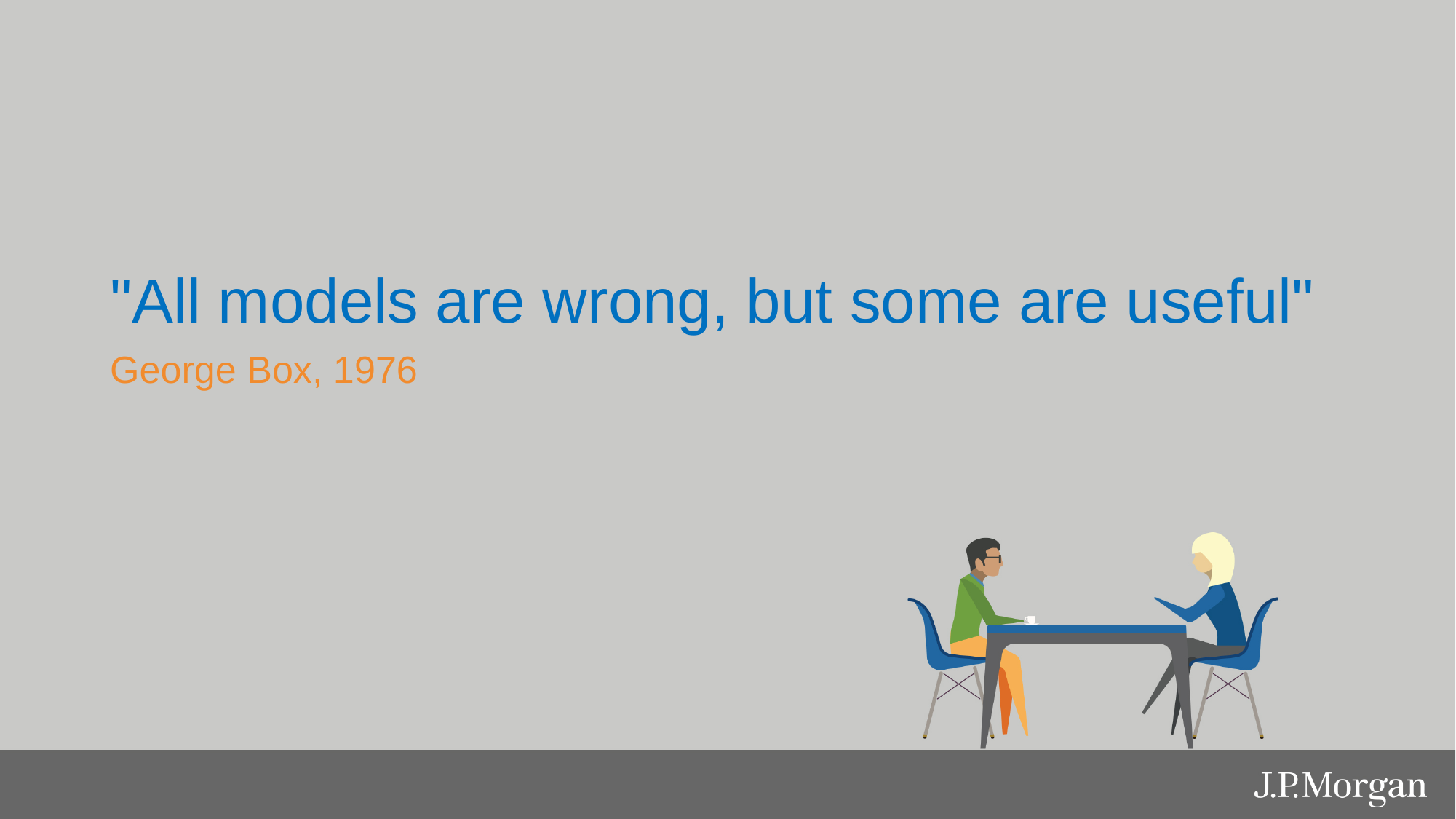

"All models are wrong, but some are useful"
George Box, 1976